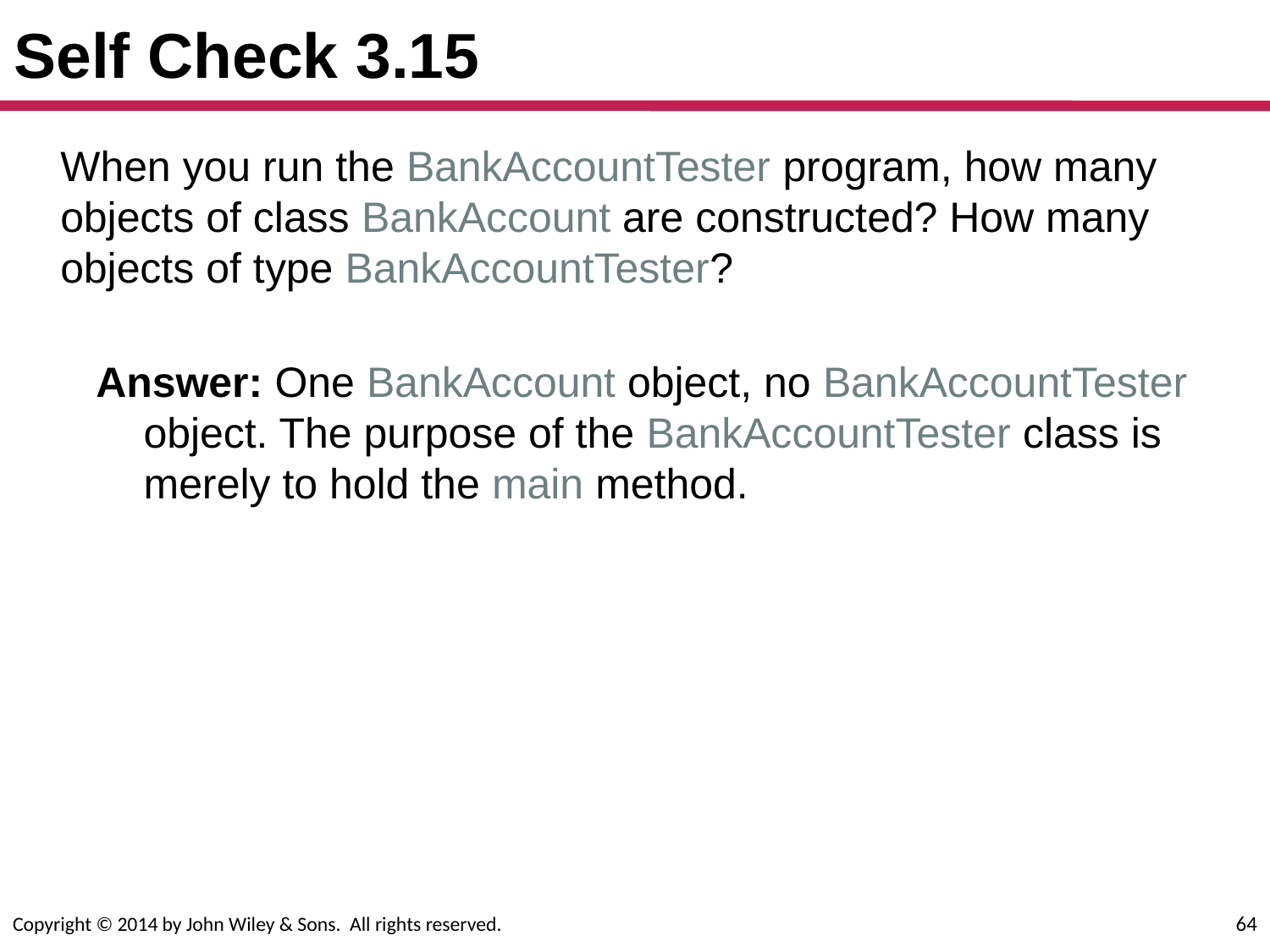

# Self Check 3.15
	When you run the BankAccountTester program, how many objects of class BankAccount are constructed? How many objects of type BankAccountTester?
Answer: One BankAccount object, no BankAccountTester object. The purpose of the BankAccountTester class is merely to hold the main method.